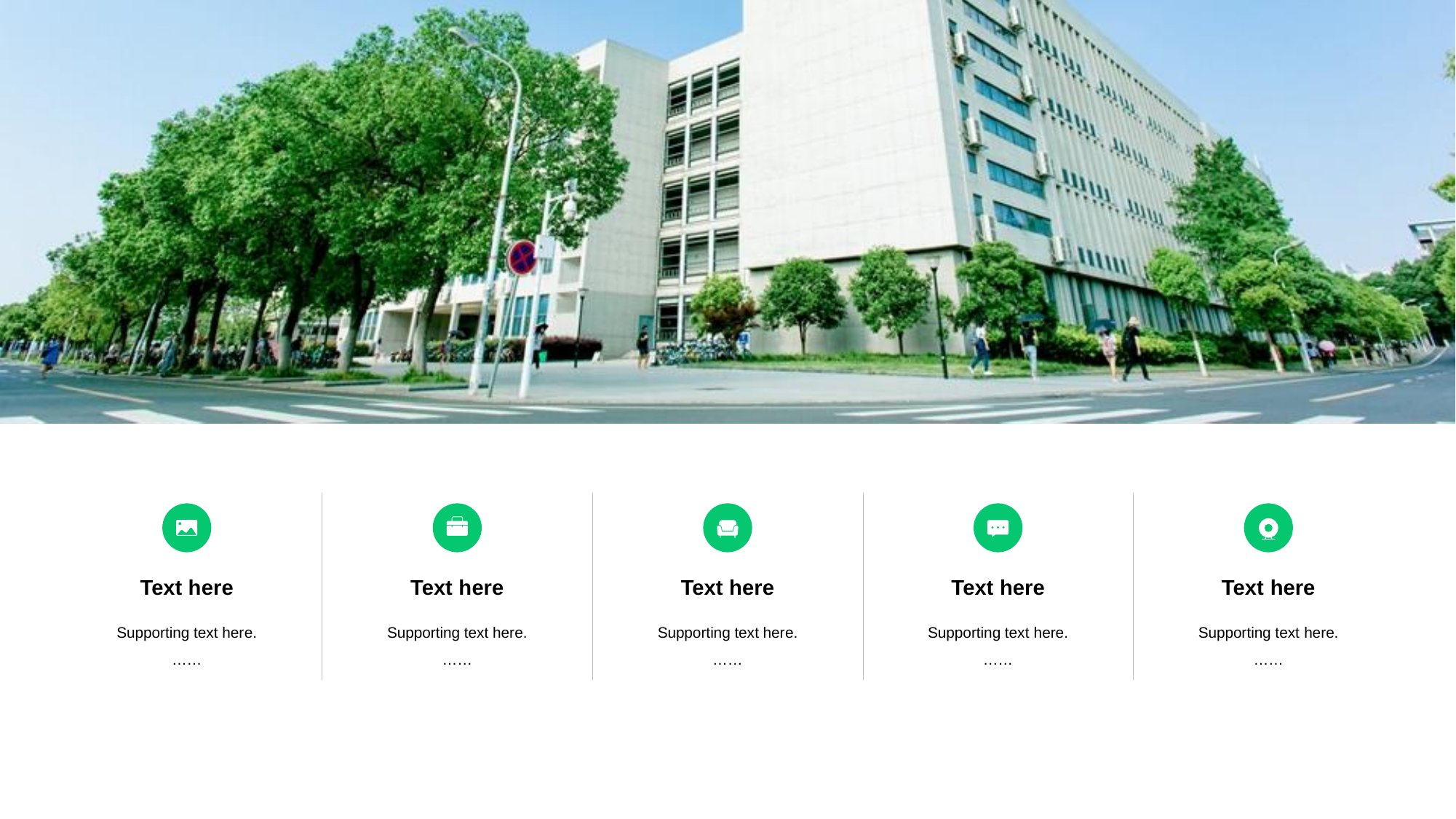

Text h ere
Supporting text her e.
……
Text h ere
Supporting text her e.
……
Text h ere
Supporting text her e.
……
Text  here
Supporting text  here.
……
Text  here
Supporting text  here.
……